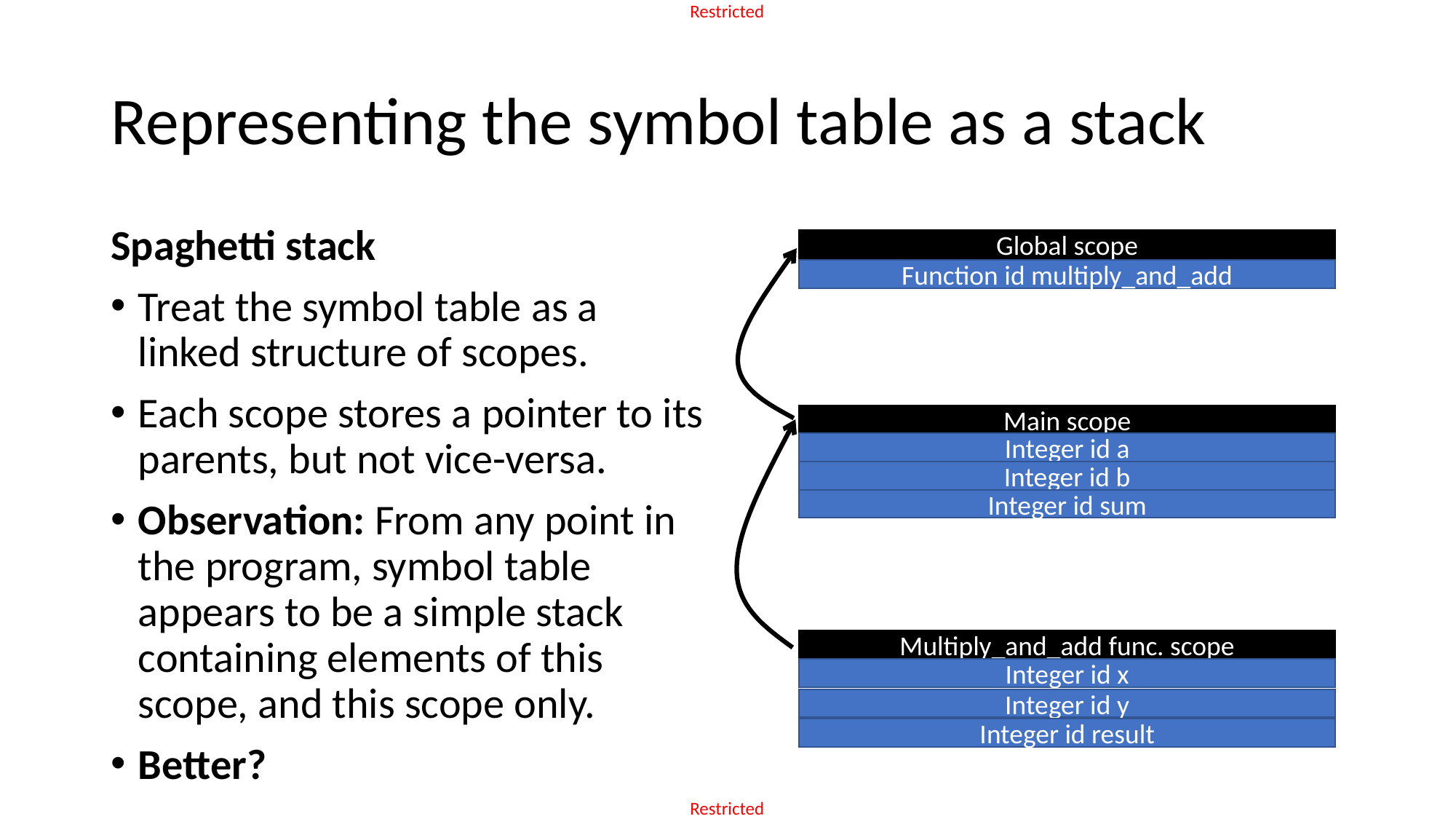

# Representing the symbol table as a stack
Spaghetti stack
Treat the symbol table as a linked structure of scopes.
Each scope stores a pointer to its parents, but not vice-versa.
Observation: From any point in the program, symbol table appears to be a simple stack containing elements of this scope, and this scope only.
Better?
Global scope

Function id multiply_and_add
Main scope

Integer id a
Integer id b
Integer id sum
Multiply_and_add func. scope
Integer id x
Integer id y
Integer id result